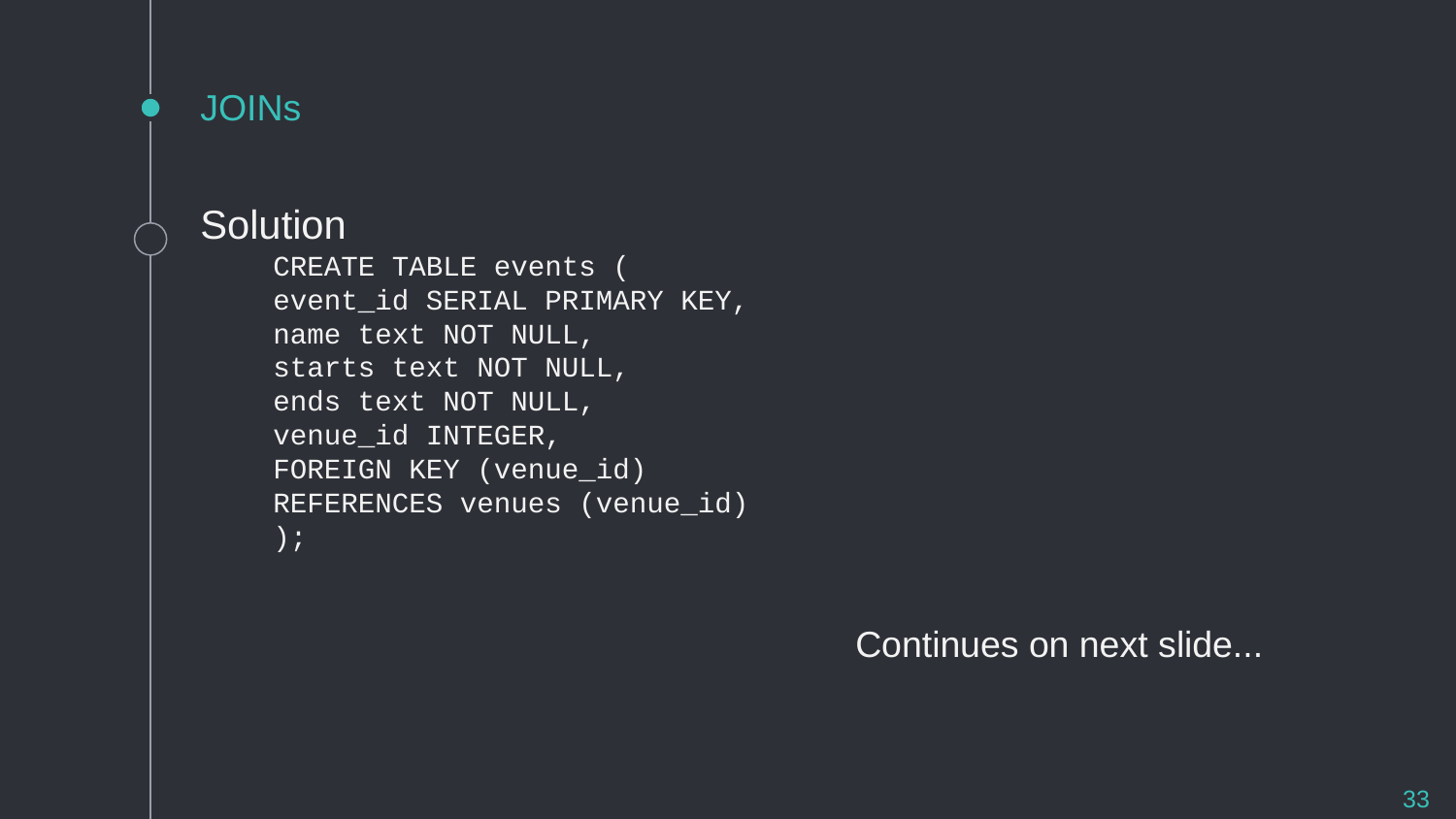

# JOINs
Solution
CREATE TABLE events (
event_id SERIAL PRIMARY KEY,
name text NOT NULL,
starts text NOT NULL,
ends text NOT NULL,
venue_id INTEGER,
FOREIGN KEY (venue_id)
REFERENCES venues (venue_id)
);

				Continues on next slide...

33